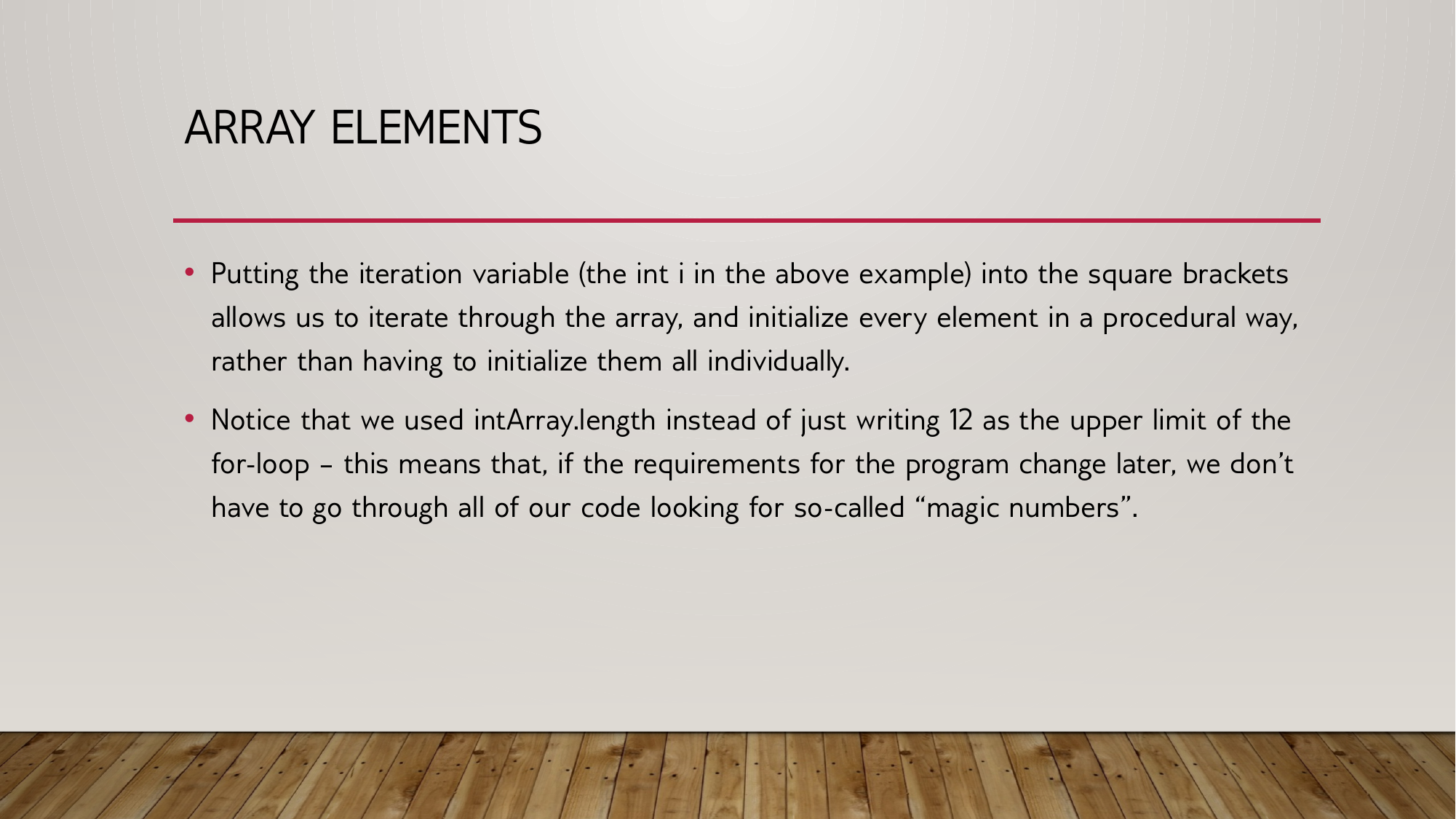

# ARRAY ELEMENTS
Putting the iteration variable (the int i in the above example) into the square brackets allows us to iterate through the array, and initialize every element in a procedural way, rather than having to initialize them all individually.
Notice that we used intArray.length instead of just writing 12 as the upper limit of the for-loop – this means that, if the requirements for the program change later, we don’t have to go through all of our code looking for so-called “magic numbers”.